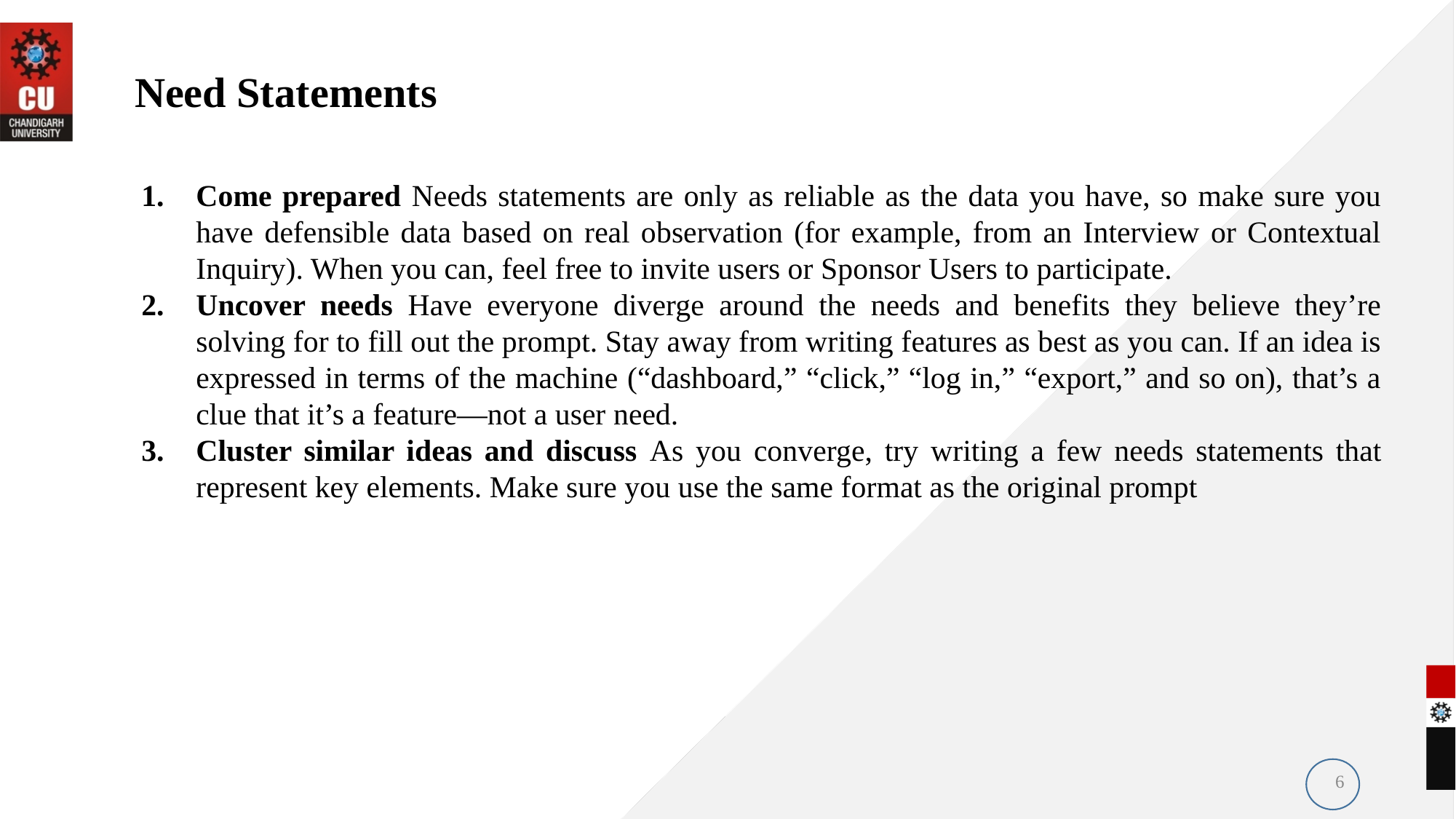

Need Statements
Come prepared Needs statements are only as reliable as the data you have, so make sure you have defensible data based on real observation (for example, from an Interview or Contextual Inquiry). When you can, feel free to invite users or Sponsor Users to participate.
Uncover needs Have everyone diverge around the needs and benefits they believe they’re solving for to fill out the prompt. Stay away from writing features as best as you can. If an idea is expressed in terms of the machine (“dashboard,” “click,” “log in,” “export,” and so on), that’s a clue that it’s a feature—not a user need.
Cluster similar ideas and discuss As you converge, try writing a few needs statements that represent key elements. Make sure you use the same format as the original prompt
6